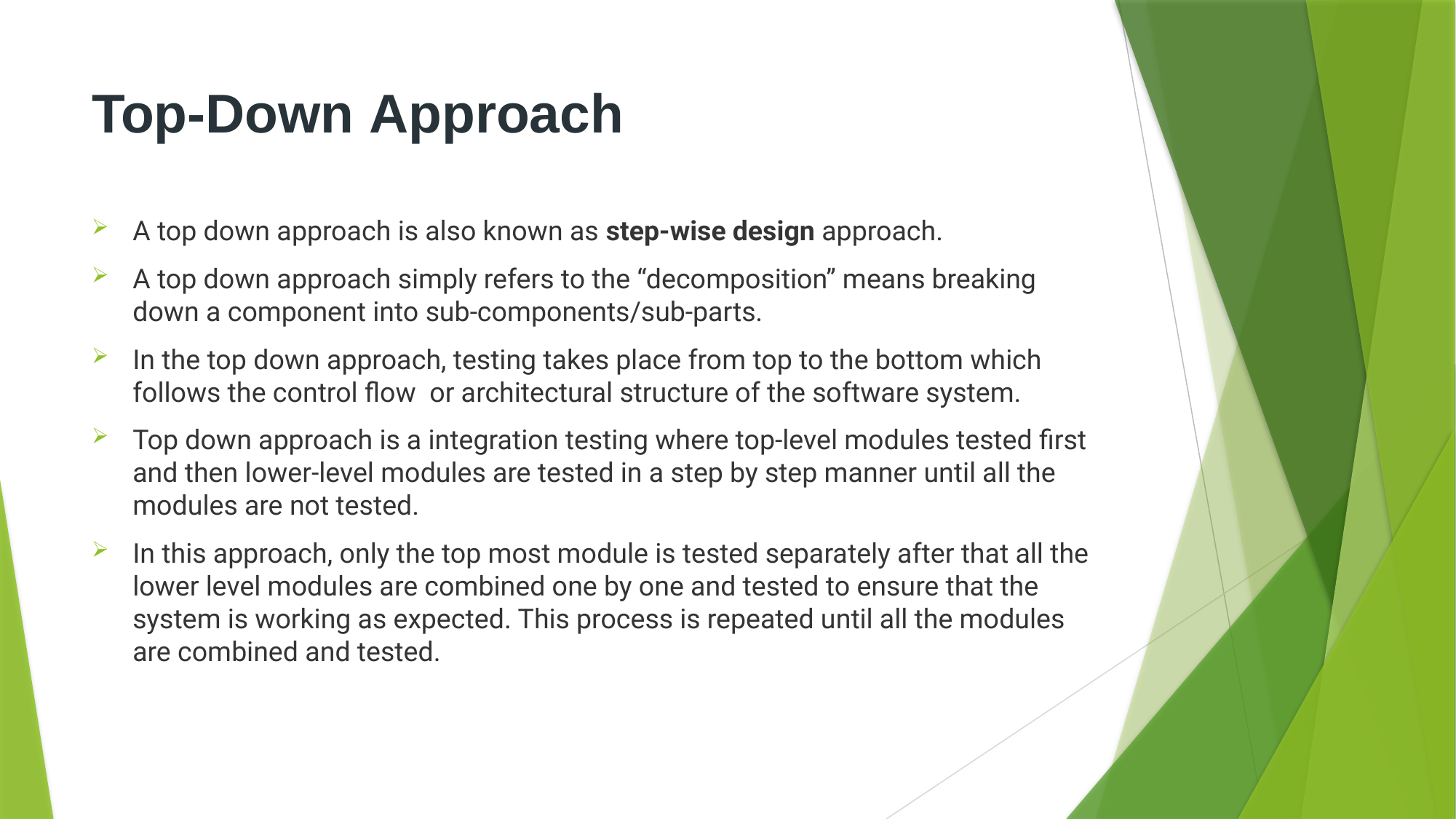

# Top-Down Approach
A top down approach is also known as step-wise design approach.
A top down approach simply refers to the “decomposition” means breaking down a component into sub-components/sub-parts.
In the top down approach, testing takes place from top to the bottom which follows the control flow  or architectural structure of the software system.
Top down approach is a integration testing where top-level modules tested first and then lower-level modules are tested in a step by step manner until all the modules are not tested.
In this approach, only the top most module is tested separately after that all the lower level modules are combined one by one and tested to ensure that the system is working as expected. This process is repeated until all the modules are combined and tested.